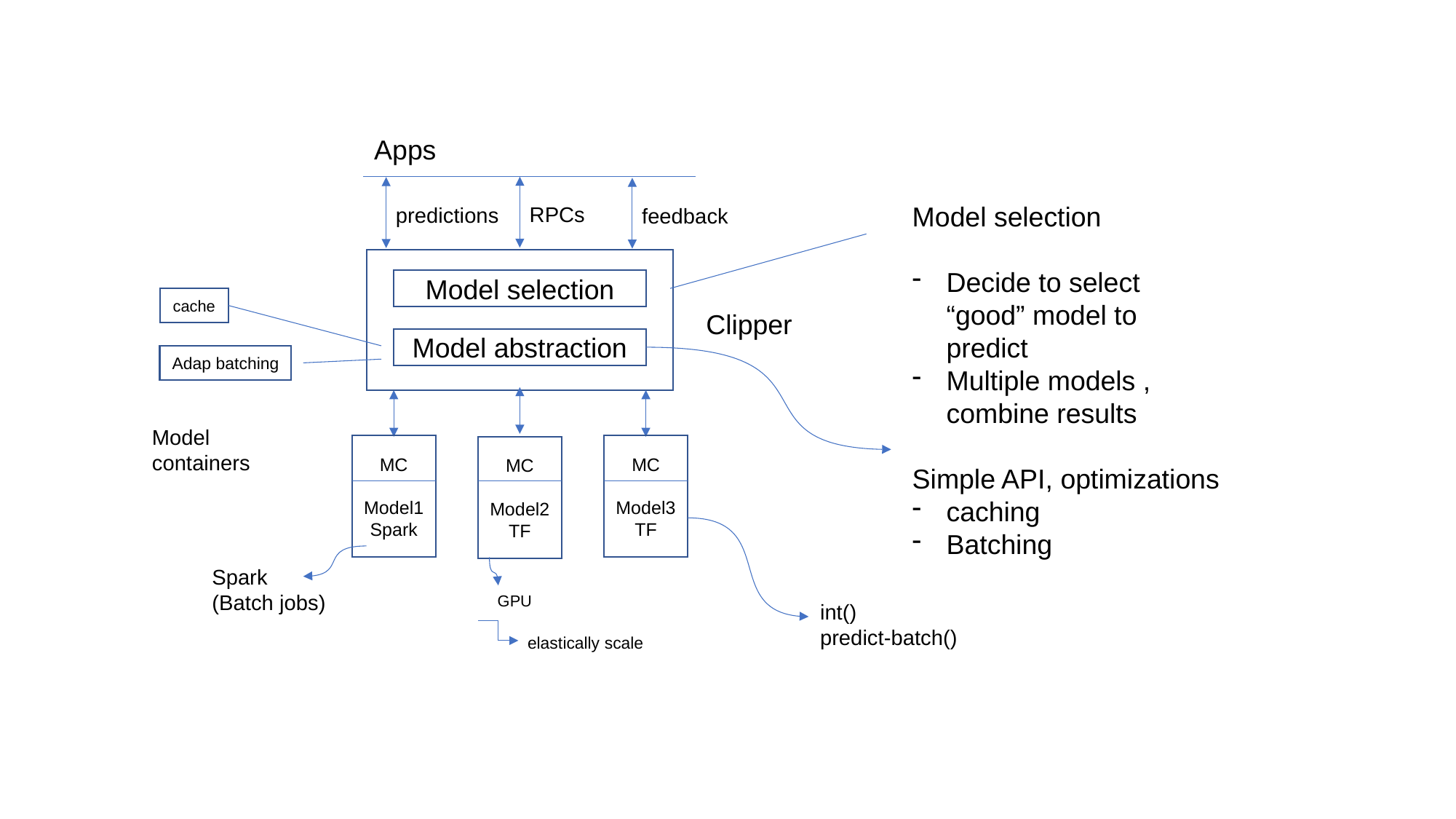

Apps
Model selection

Decide to select “good” model to predict
Multiple models , combine results

Simple API, optimizations
caching
Batching
RPCs
predictions
feedback

Model selection
cache
Clipper
Model abstraction
Adap batching
Model containers
MC

Model1
Spark
MC

Model3
TF
MC

Model2
TF
Spark
(Batch jobs)
GPU
int()
predict-batch()
elastically scale